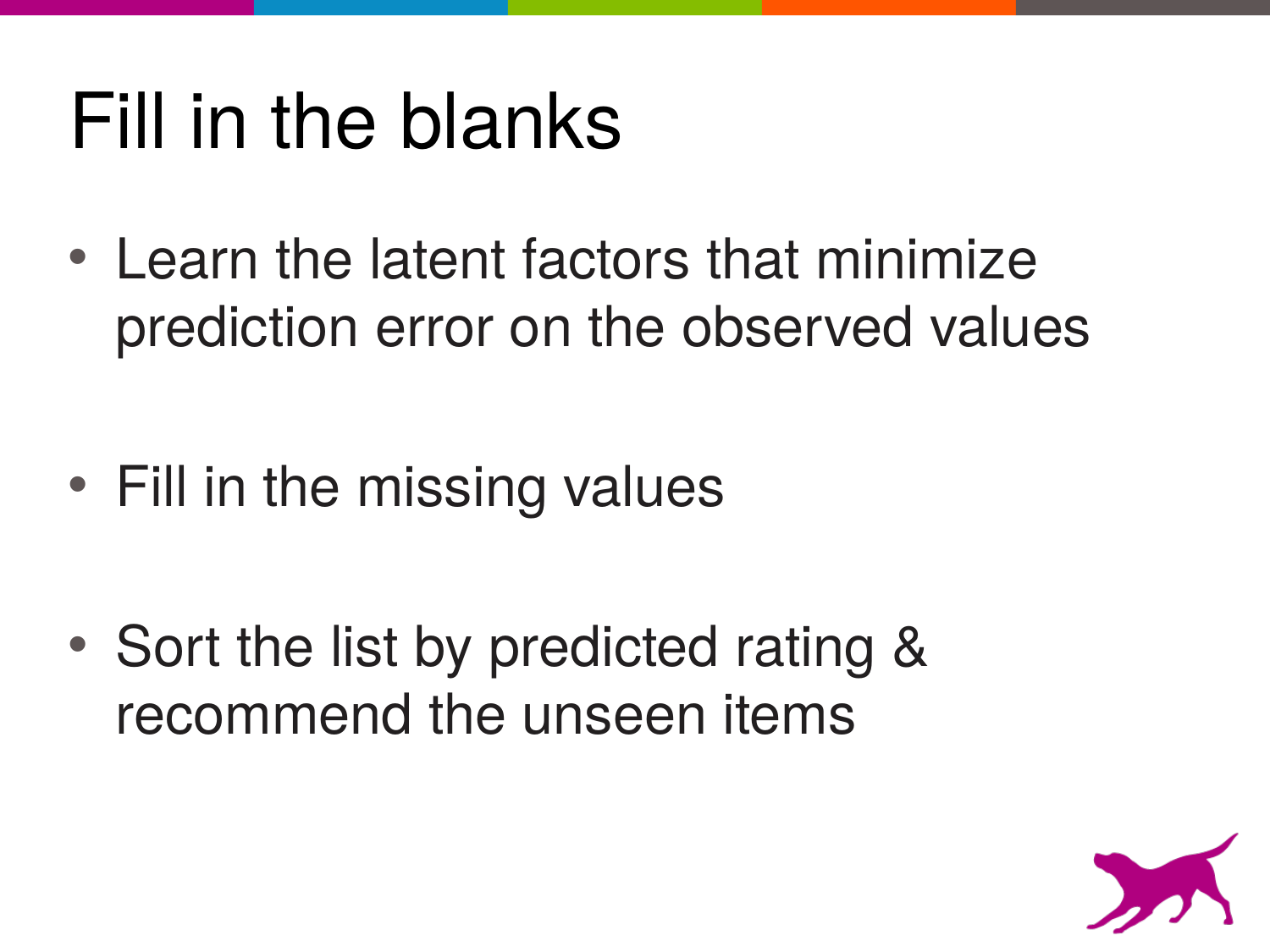

# Fill in the blanks
Learn the latent factors that minimize prediction error on the observed values

Fill in the missing values

Sort the list by predicted rating &
recommend the unseen items
23